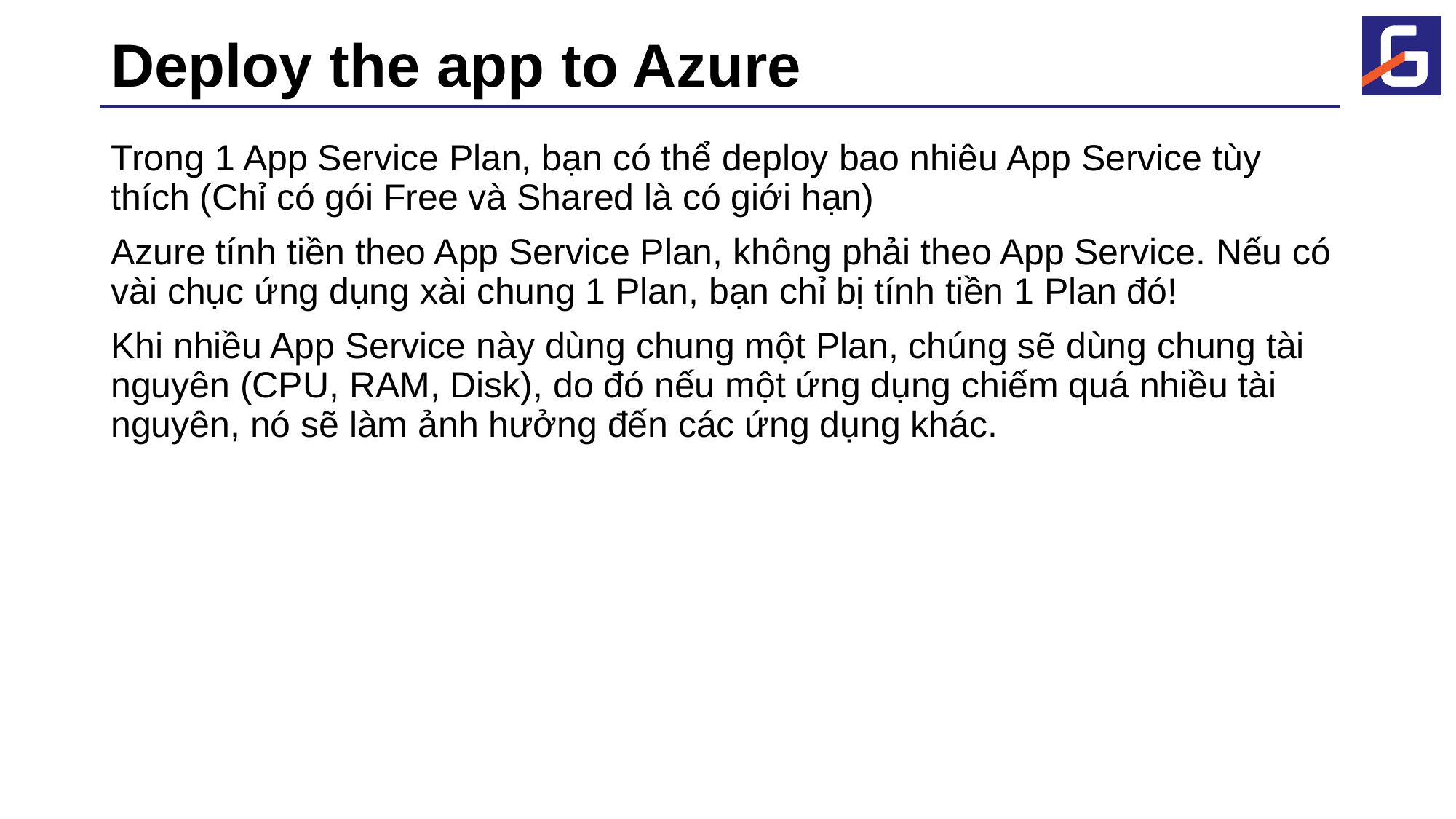

# Deploy the app to Azure
Trong 1 App Service Plan, bạn có thể deploy bao nhiêu App Service tùy thích (Chỉ có gói Free và Shared là có giới hạn)
Azure tính tiền theo App Service Plan, không phải theo App Service. Nếu có vài chục ứng dụng xài chung 1 Plan, bạn chỉ bị tính tiền 1 Plan đó!
Khi nhiều App Service này dùng chung một Plan, chúng sẽ dùng chung tài nguyên (CPU, RAM, Disk), do đó nếu một ứng dụng chiếm quá nhiều tài nguyên, nó sẽ làm ảnh hưởng đến các ứng dụng khác.